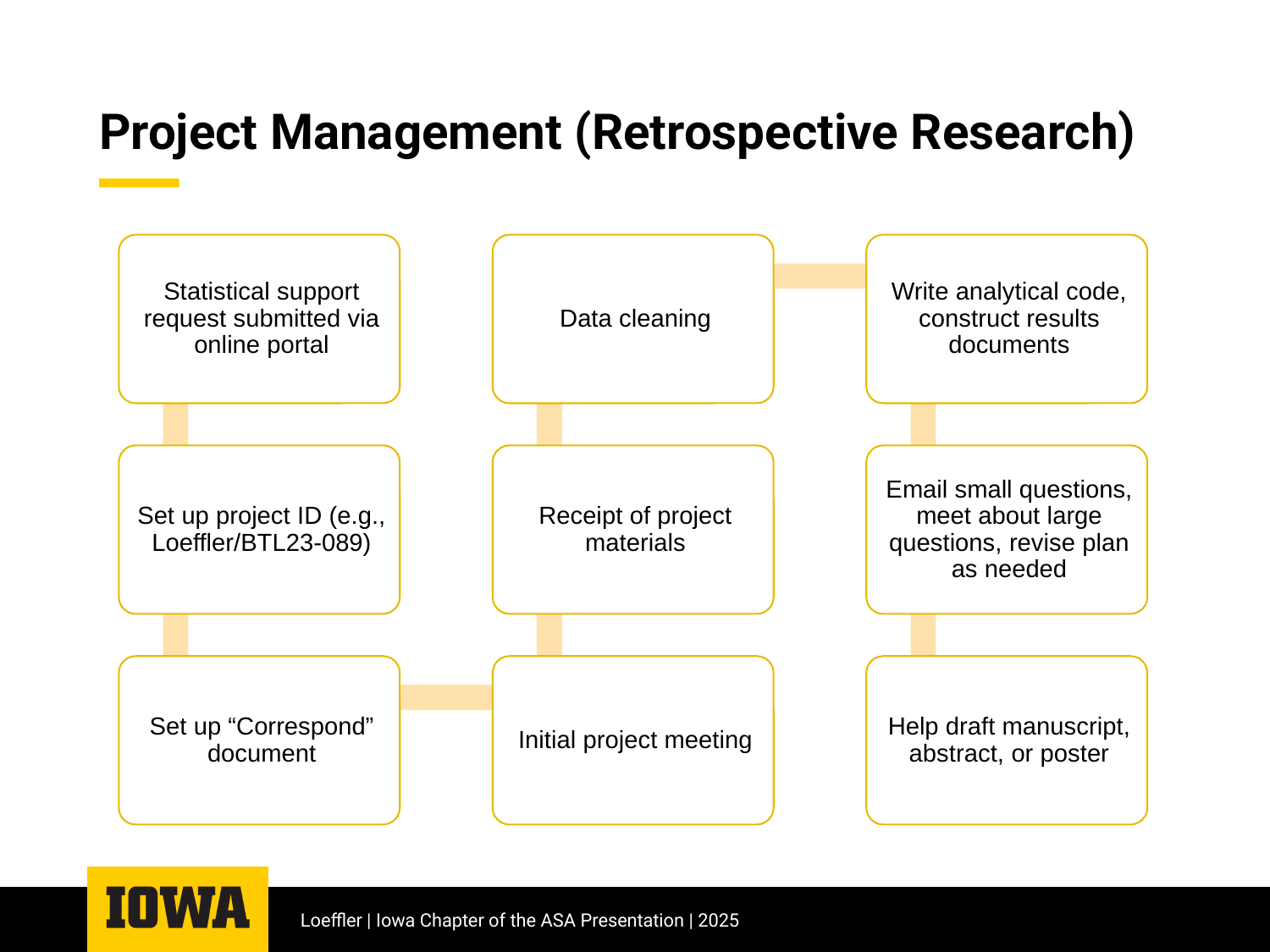

# Project Management (Retrospective Research)
Statistical support request submitted via online portal
Set up project ID (e.g., Loeffler/BTL23-089)
Set up “Correspond” document
Initial project meeting
Receipt of project materials
Data cleaning
Write analytical code, construct results documents
Email small questions, meet about large questions, revise plan as needed
Help draft manuscript, abstract, or poster
Loeffler | Iowa Chapter of the ASA Presentation | 2025